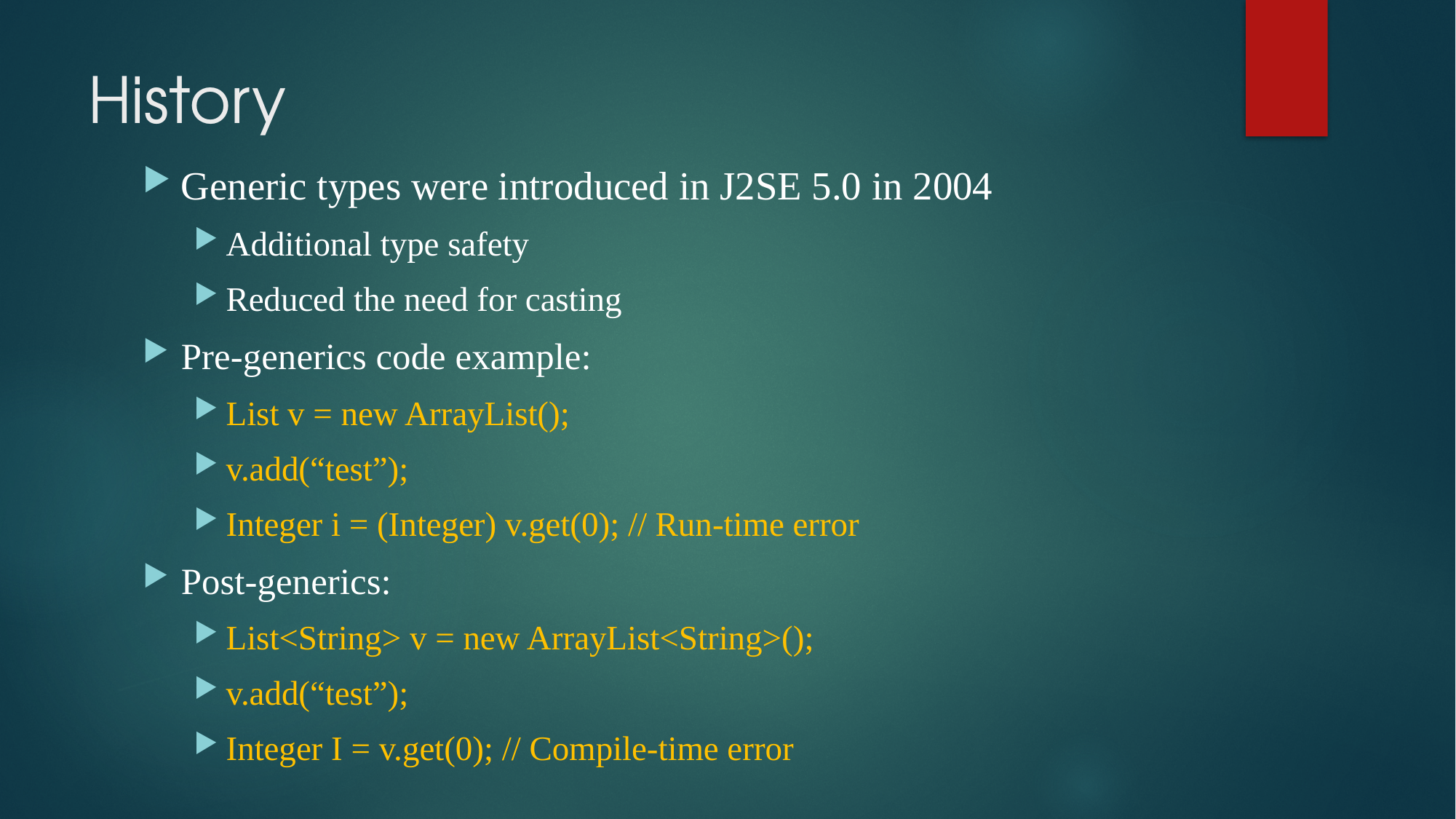

# History
Generic types were introduced in J2SE 5.0 in 2004
Additional type safety
Reduced the need for casting
Pre-generics code example:
List v = new ArrayList();
v.add(“test”);
Integer i = (Integer) v.get(0); // Run-time error
Post-generics:
List<String> v = new ArrayList<String>();
v.add(“test”);
Integer I = v.get(0); // Compile-time error